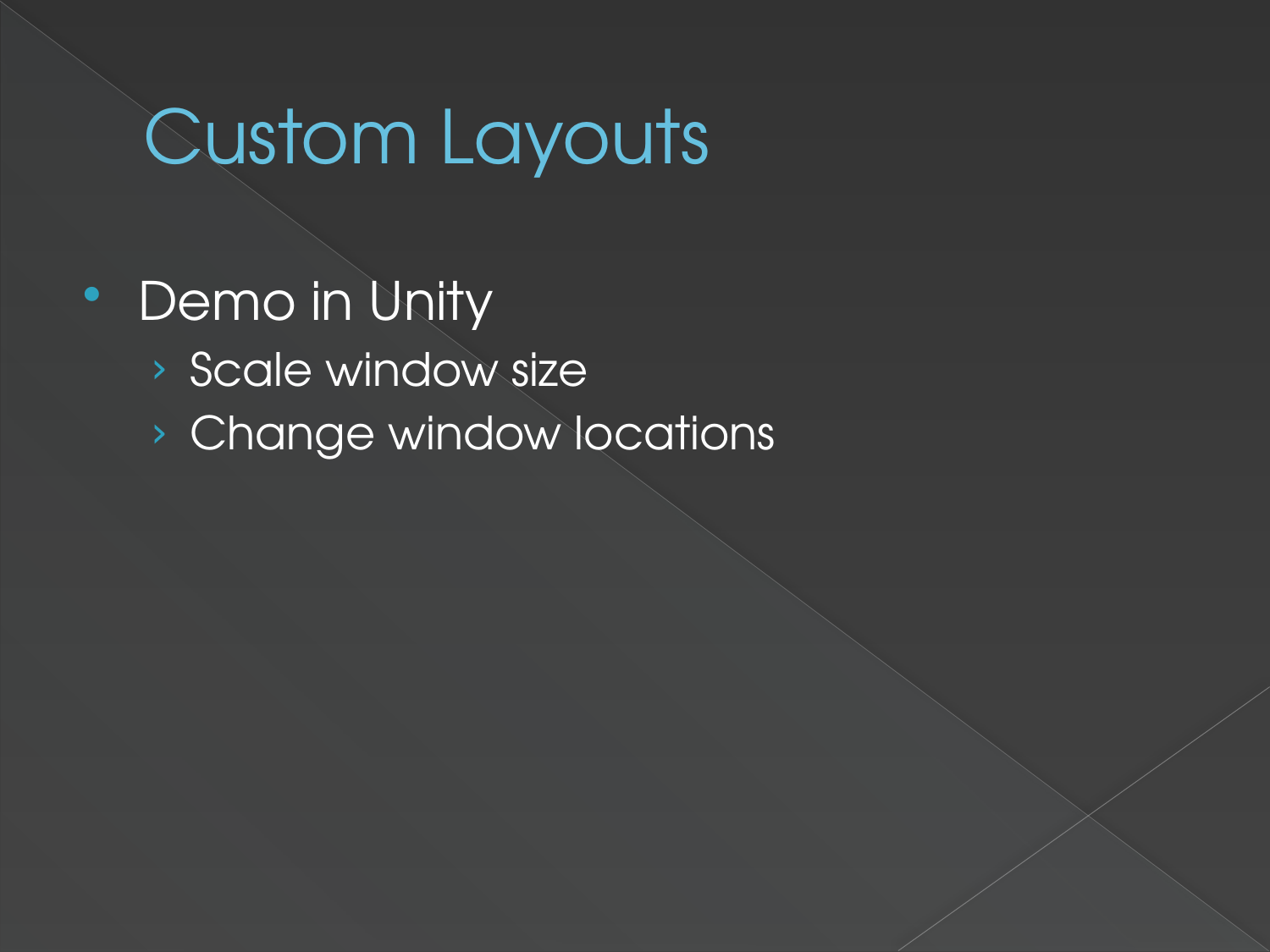

# Custom Layouts
Demo in Unity
Scale window size
Change window locations